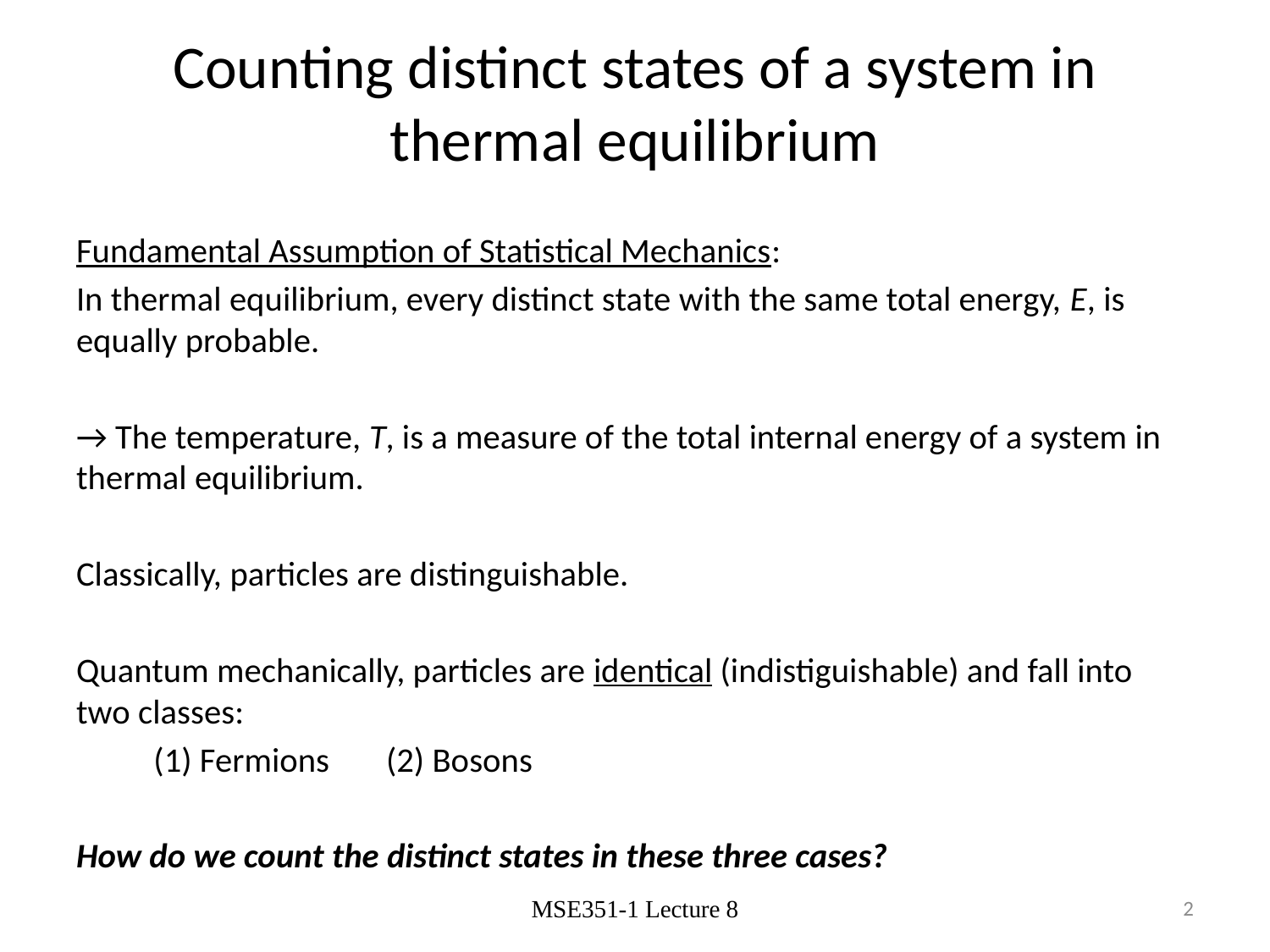

# Counting distinct states of a system in thermal equilibrium
Fundamental Assumption of Statistical Mechanics:
In thermal equilibrium, every distinct state with the same total energy, E, is equally probable.

→ The temperature, T, is a measure of the total internal energy of a system in thermal equilibrium.

Classically, particles are distinguishable.

Quantum mechanically, particles are identical (indistiguishable) and fall into two classes:
	(1) Fermions	(2) Bosons

How do we count the distinct states in these three cases?

MSE351-1 Lecture 8
2